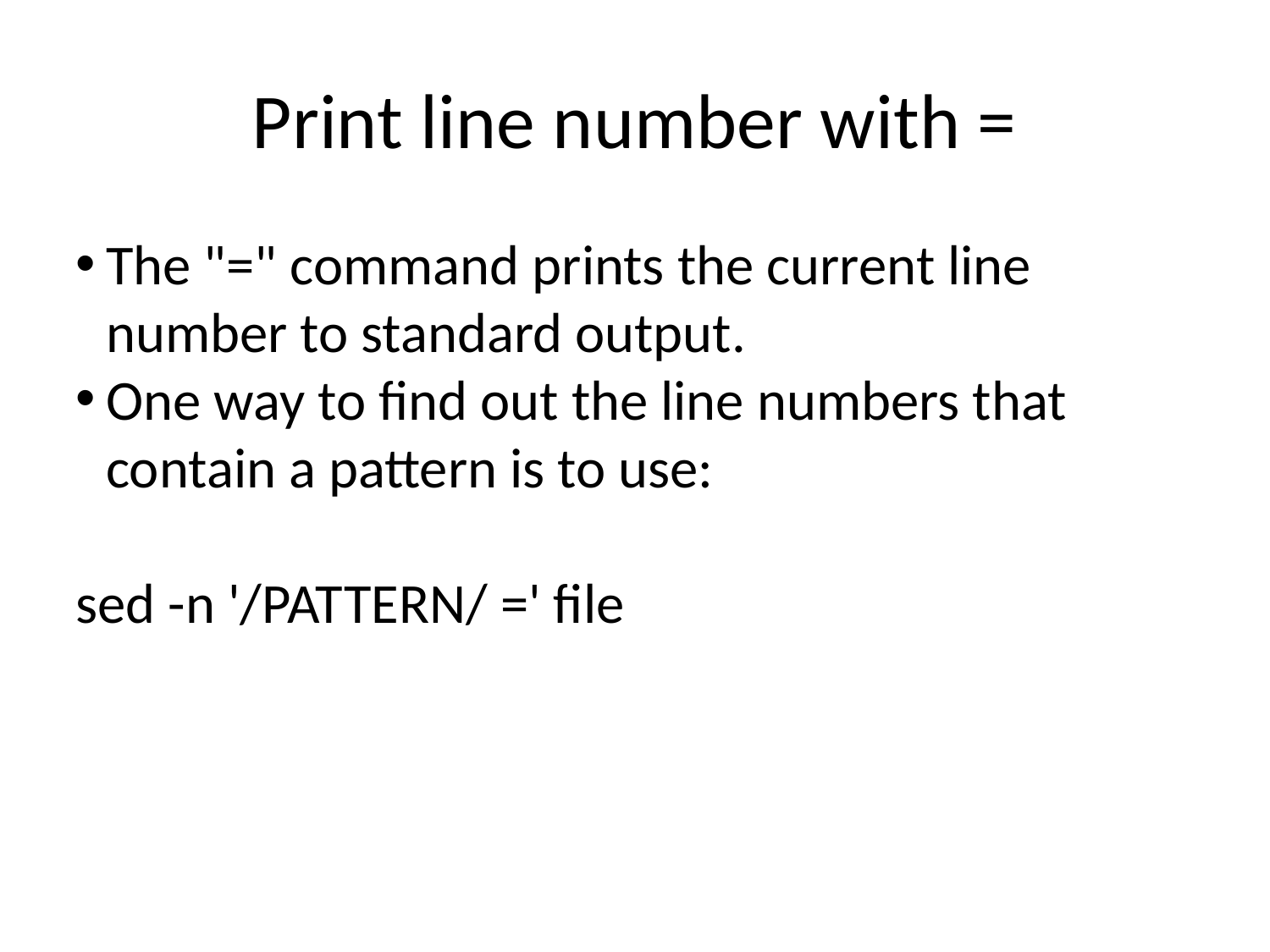

Print line number with =
The "=" command prints the current line number to standard output.
One way to find out the line numbers that contain a pattern is to use:

sed -n '/PATTERN/ =' file